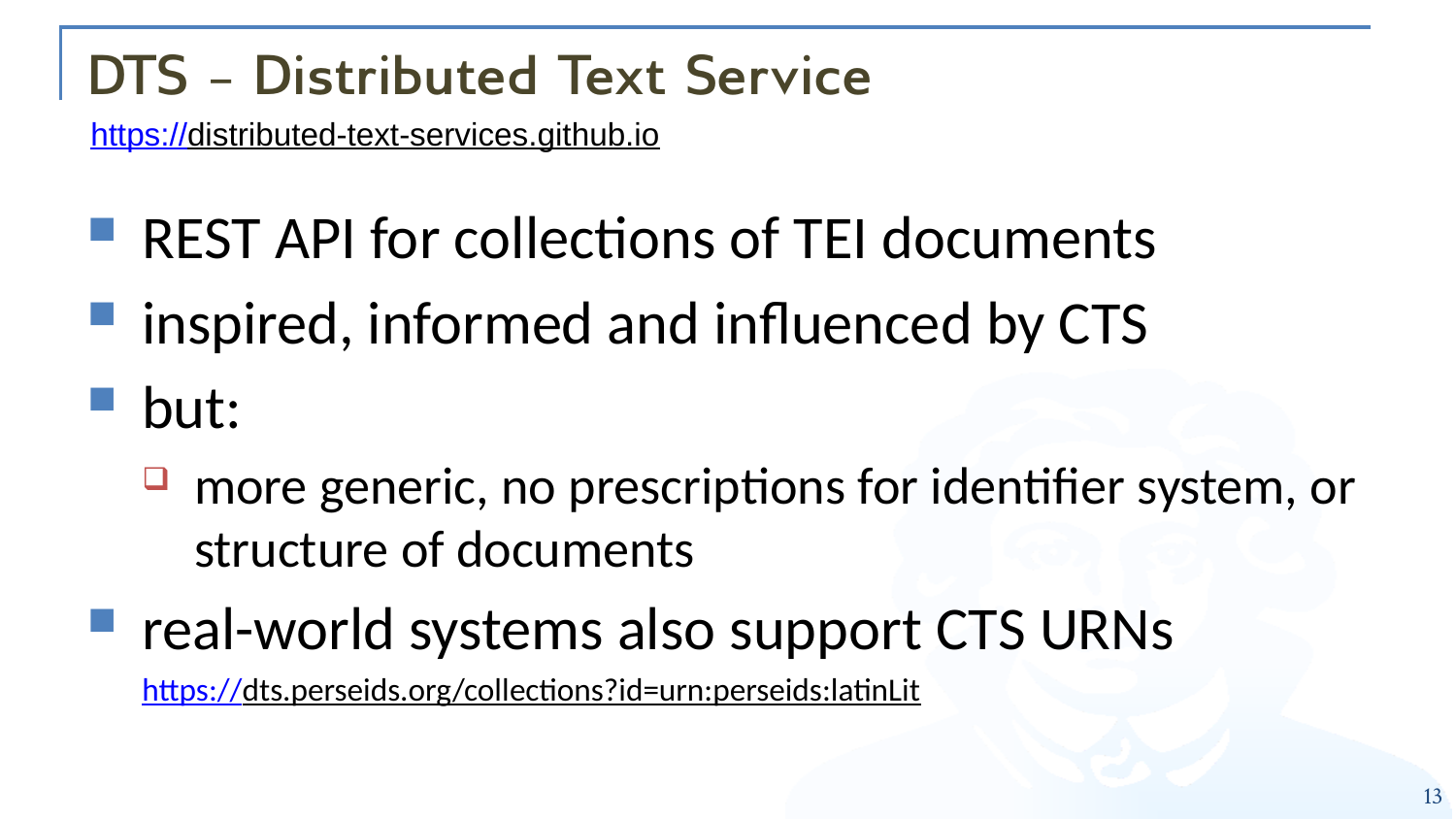

# DTS – Distributed Text Service
https://distributed-text-services.github.io
REST API for collections of TEI documents
inspired, informed and influenced by CTS
but:
more generic, no prescriptions for identifier system, or structure of documents
real-world systems also support CTS URNs
https://dts.perseids.org/collections?id=urn:perseids:latinLit
13